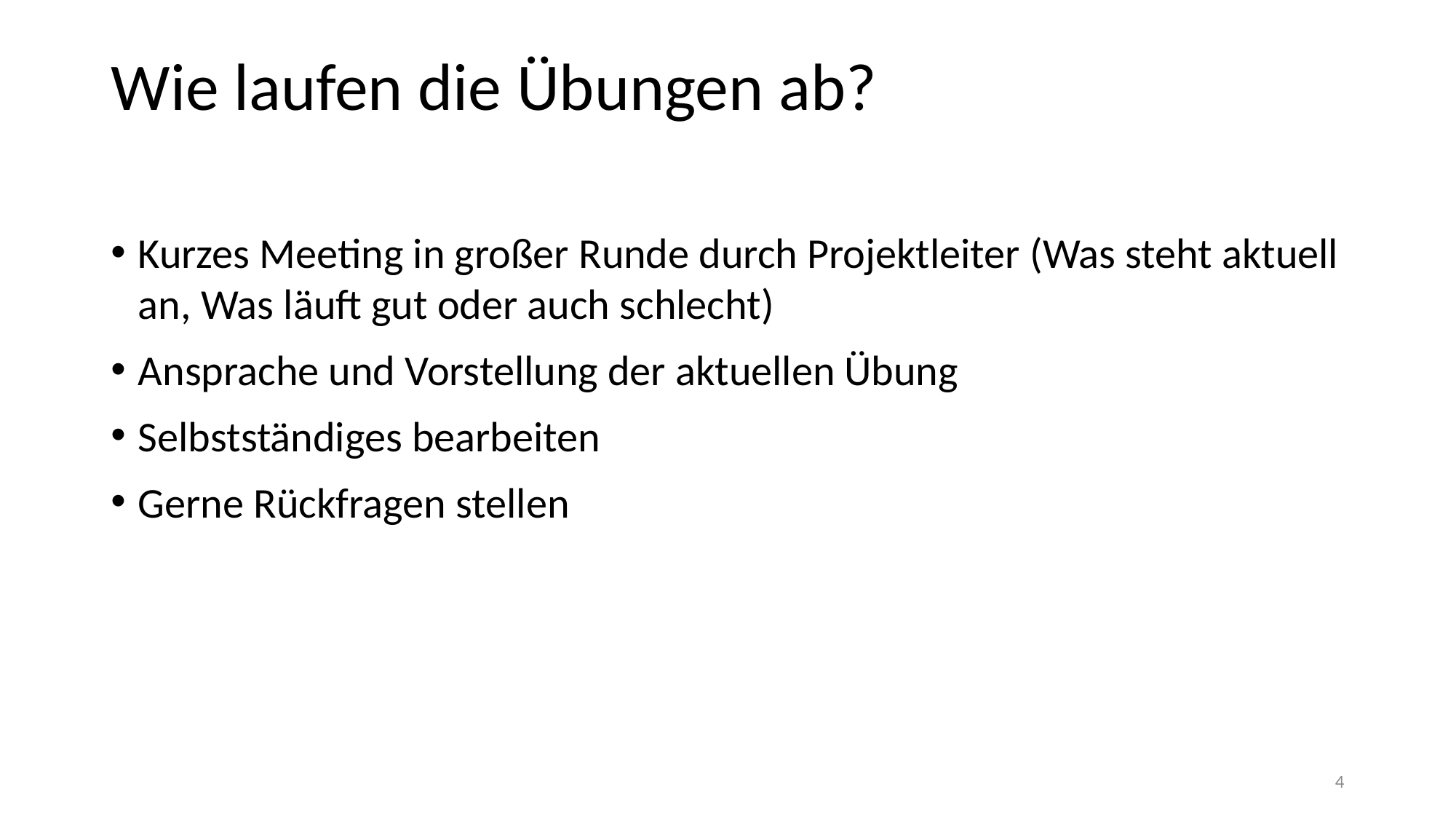

# Wie laufen die Übungen ab?
Kurzes Meeting in großer Runde durch Projektleiter (Was steht aktuell an, Was läuft gut oder auch schlecht)
Ansprache und Vorstellung der aktuellen Übung
Selbstständiges bearbeiten
Gerne Rückfragen stellen
4